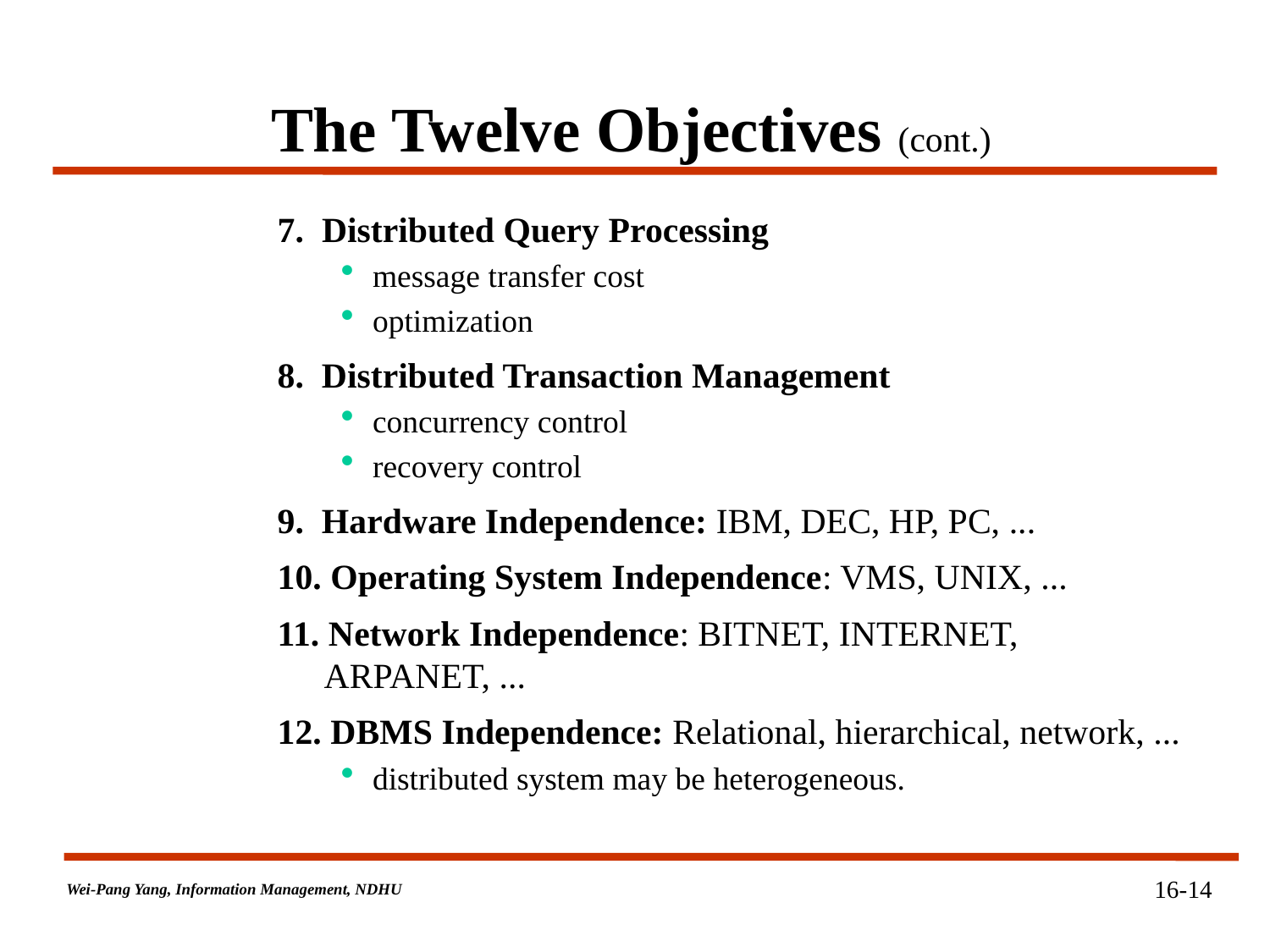

# The Twelve Objectives (cont.)
7.  Distributed Query Processing
message transfer cost
optimization
8.  Distributed Transaction Management
concurrency control
recovery control
9.  Hardware Independence: IBM, DEC, HP, PC, ...
10. Operating System Independence: VMS, UNIX, ...
11. Network Independence: BITNET, INTERNET,
 ARPANET, ...
12. DBMS Independence: Relational, hierarchical, network, ...
distributed system may be heterogeneous.